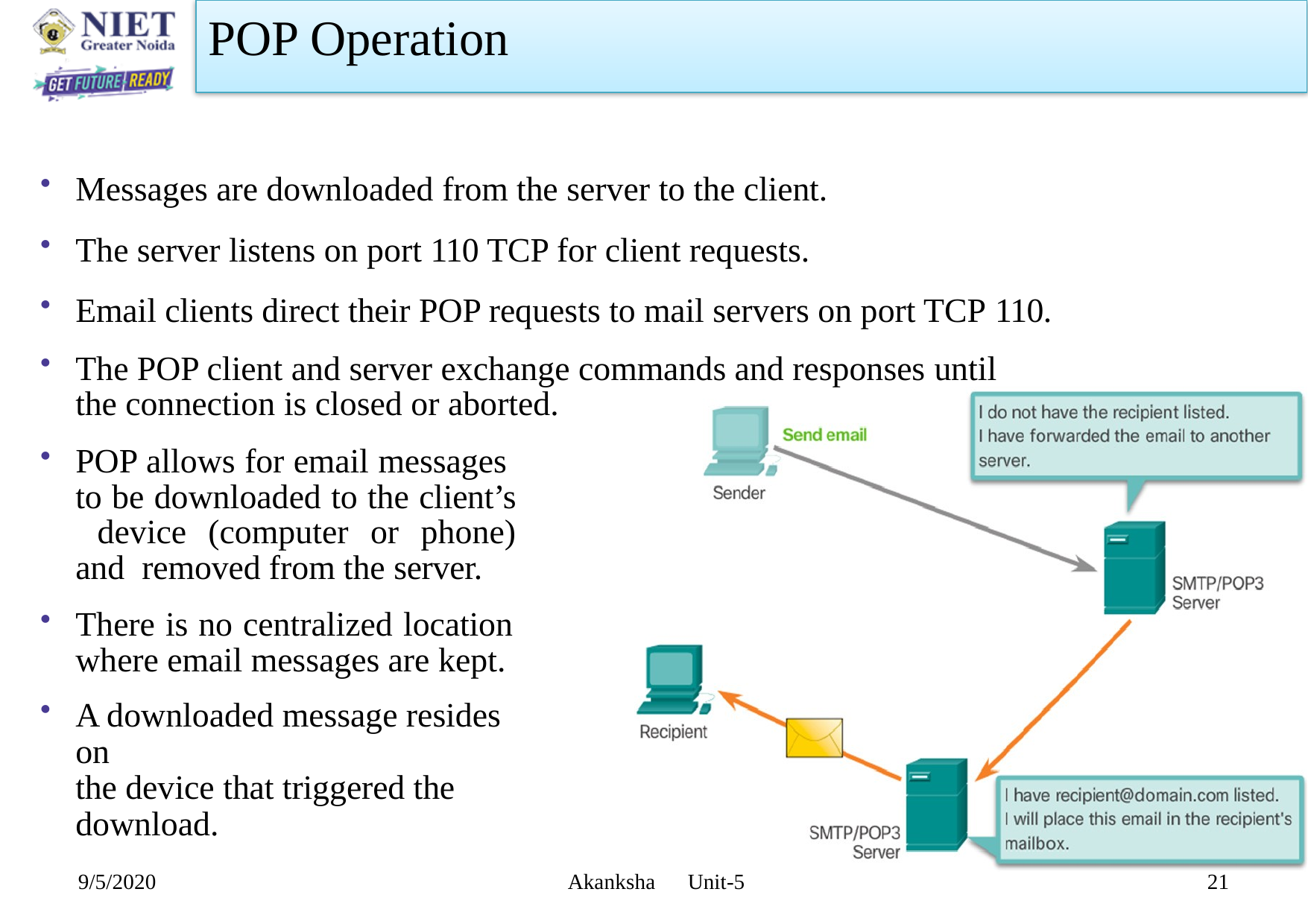

POP Operation
Messages are downloaded from the server to the client.
The server listens on port 110 TCP for client requests.
Email clients direct their POP requests to mail servers on port TCP 110.
The POP client and server exchange commands and responses until  the connection is closed or aborted.
POP allows for email messages  to be downloaded to the client’s  device (computer or phone) and  removed from the server.
There is no centralized location  where email messages are kept.
A downloaded message resides on
the device that triggered the download.

9/5/2020
 Akanksha      Unit-5
21